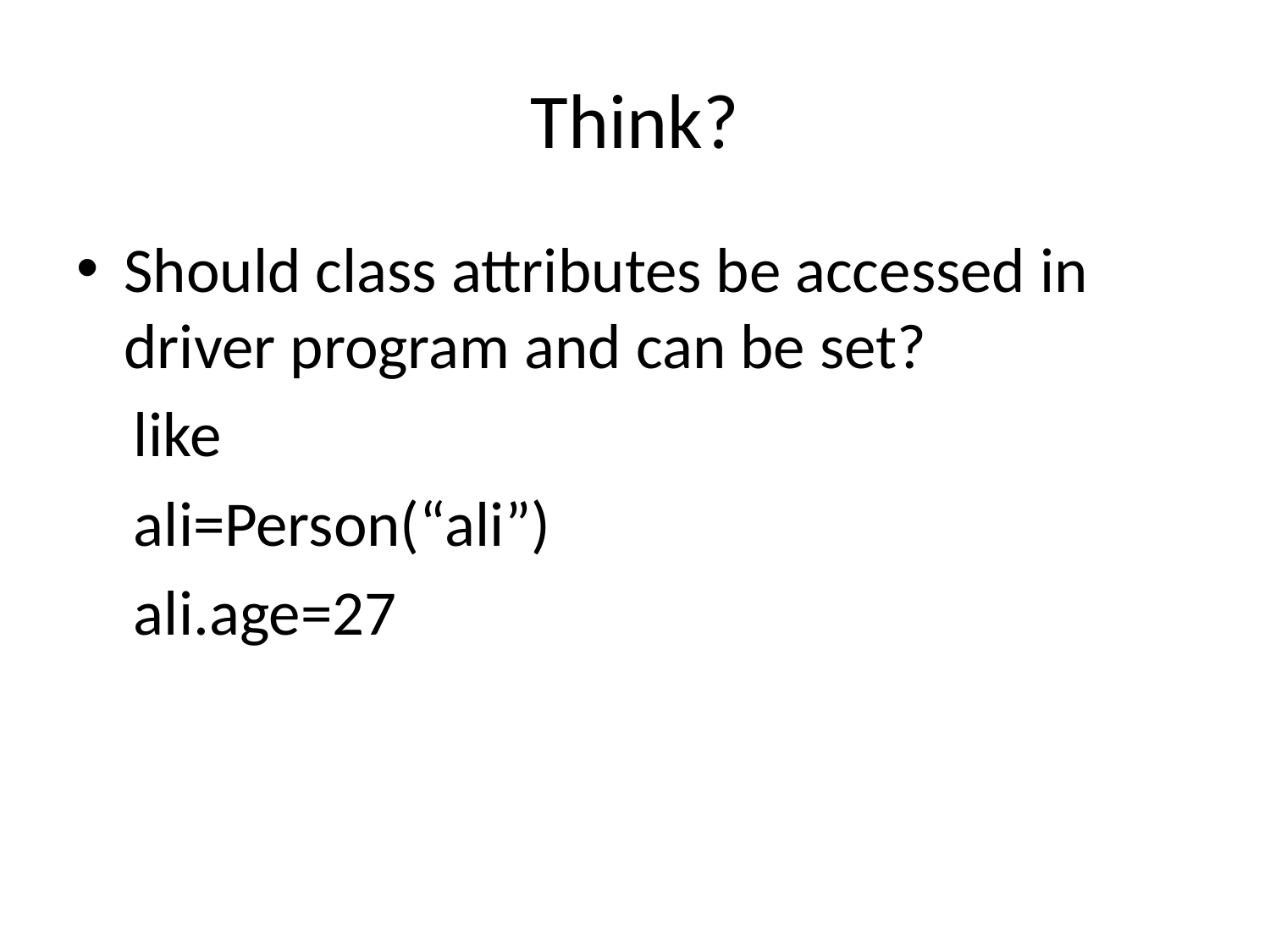

# Think?
Should class attributes be accessed in driver program and can be set?
    like
    ali=Person(“ali”)
    ali.age=27